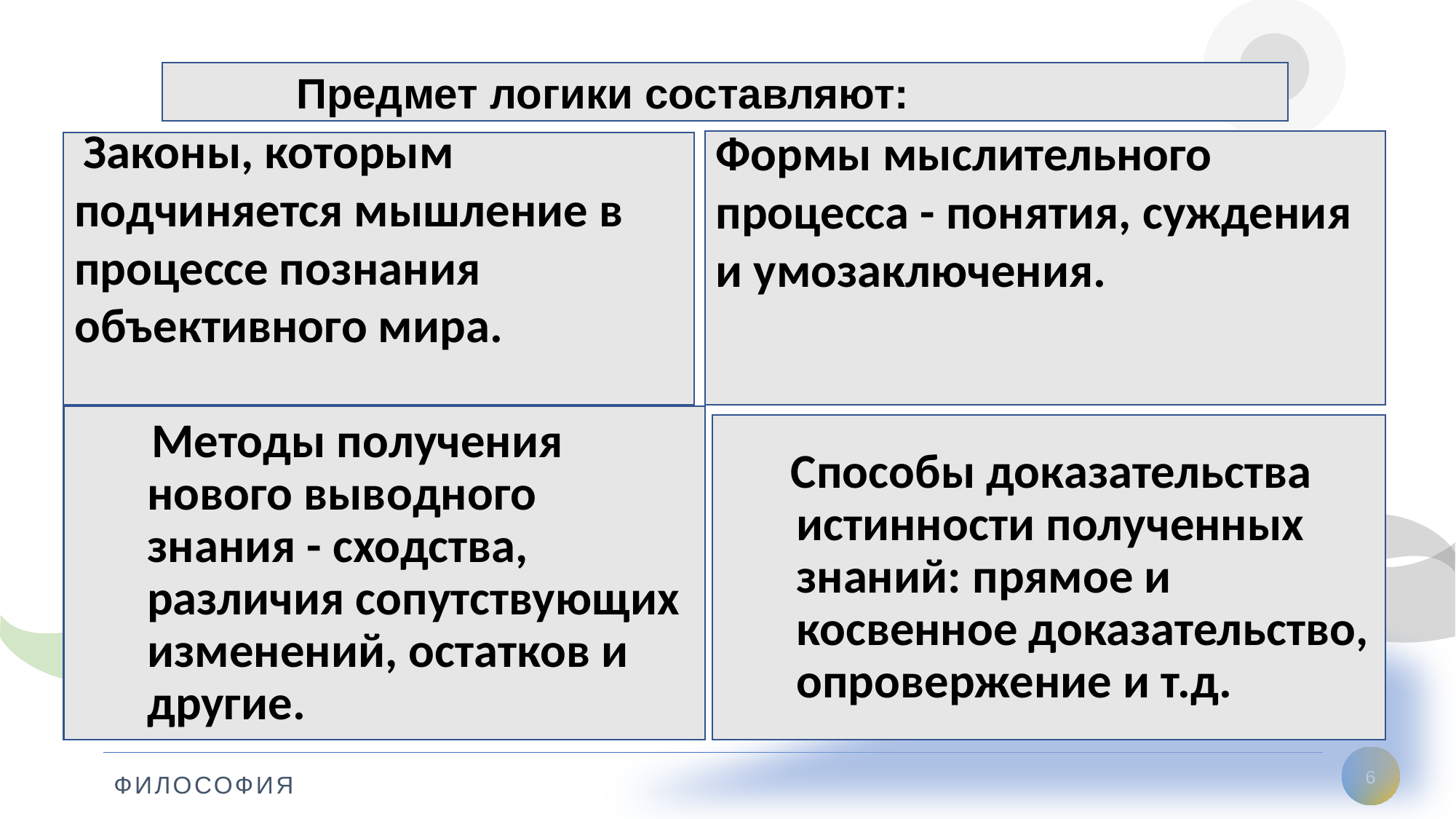

Предмет логики составляют:
Формы мыслительного процесса - понятия, суждения и умозаключения.

 Законы, которым подчиняется мышление в процессе познания объективного мира.

ФИЛОСОФИЯ

        Методы получения нового выводного знания - сходства, различия сопутствующих изменений, остатков и другие.
       Способы доказательства истинности полученных знаний: прямое и косвенное доказательство, опровержение и т.д.

6